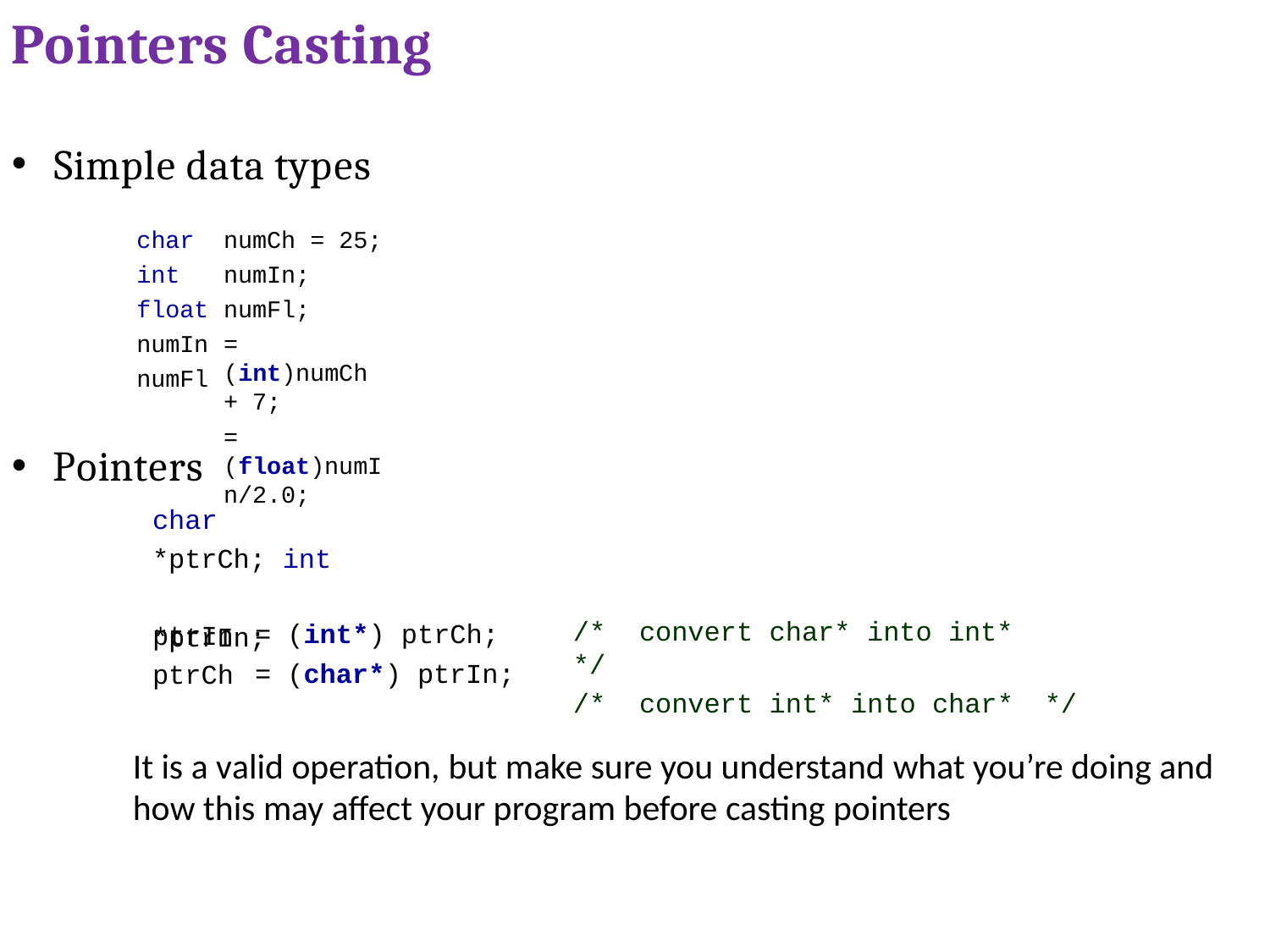

# Pointers Casting
Simple data types
char int float numIn numFl
numCh = 25; numIn; numFl;
= (int)numCh + 7;
= (float)numIn/2.0;
Pointers
char	*ptrCh; int	*ptrIn;
ptrIn ptrCh
/*	convert char* into int*	*/
/*	convert int* into char*	*/
= (int*) ptrCh;
= (char*) ptrIn;
It is a valid operation, but make sure you understand what you’re doing and how this may affect your program before casting pointers